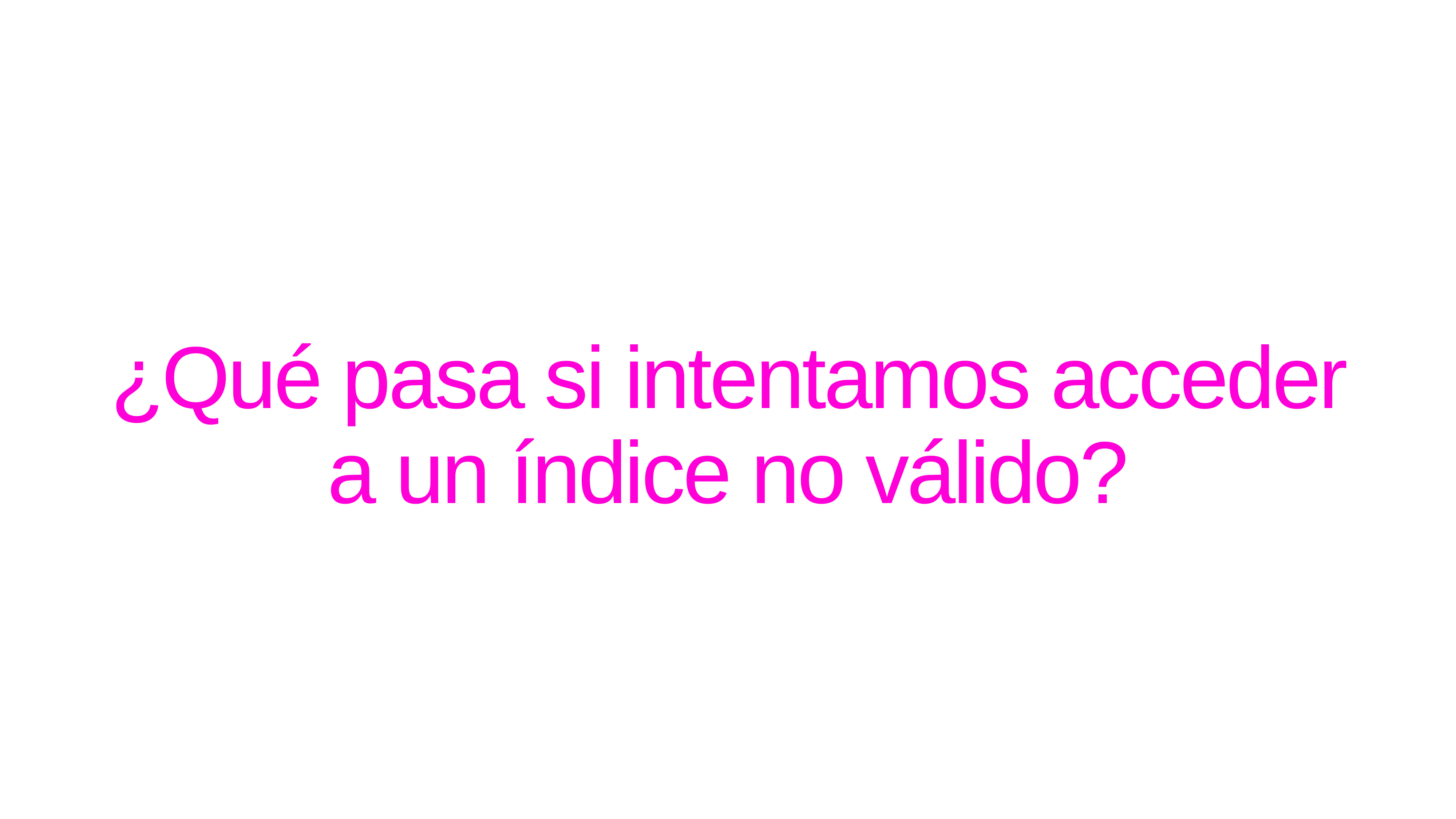

# ¿Qué pasa si intentamos acceder a un índice no válido?